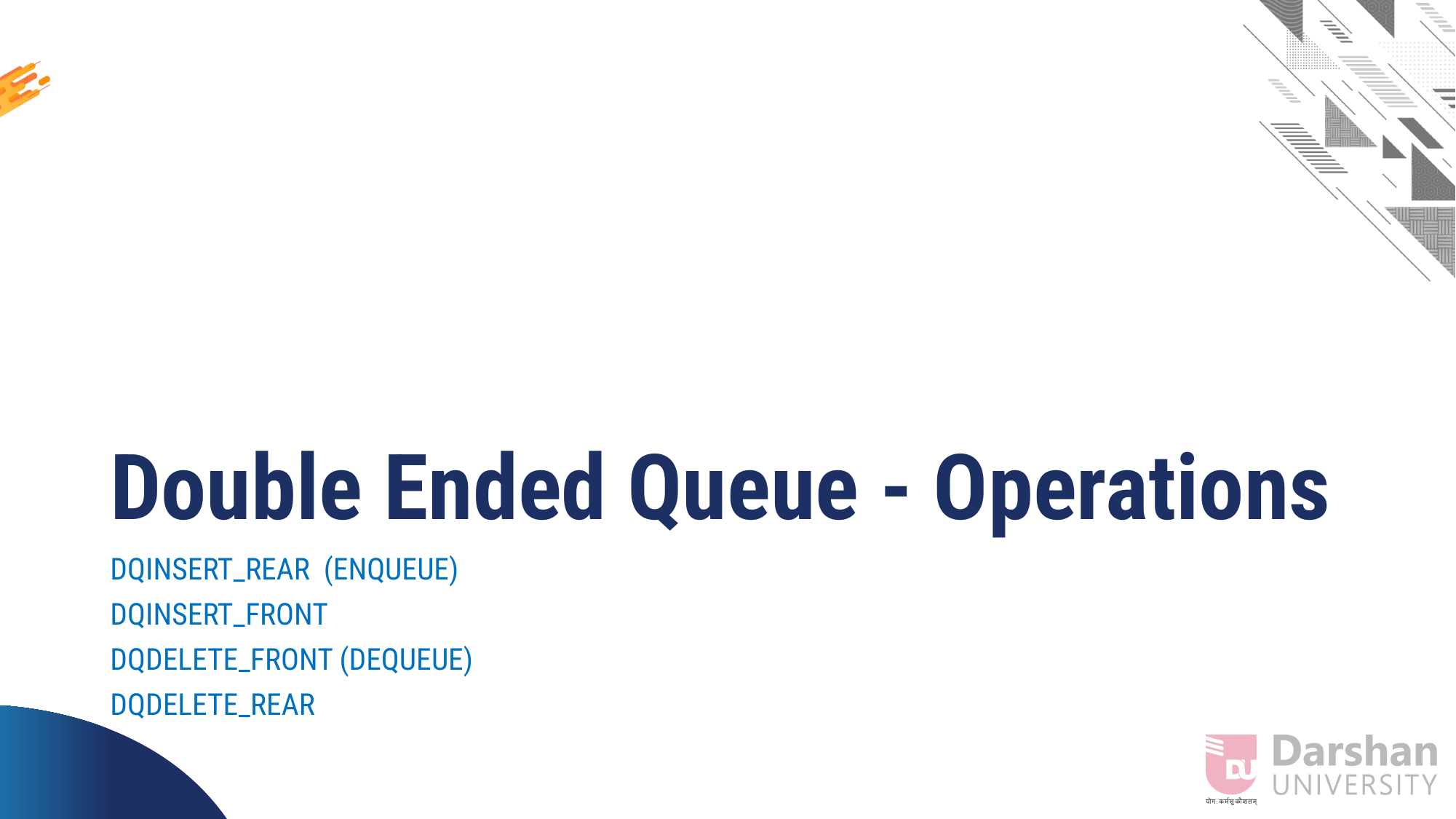

# Double Ended Queue - Operations
DQINSERT_REAR  (ENQUEUE)
DQINSERT_FRONT
DQDELETE_FRONT (DEQUEUE)
DQDELETE_REAR